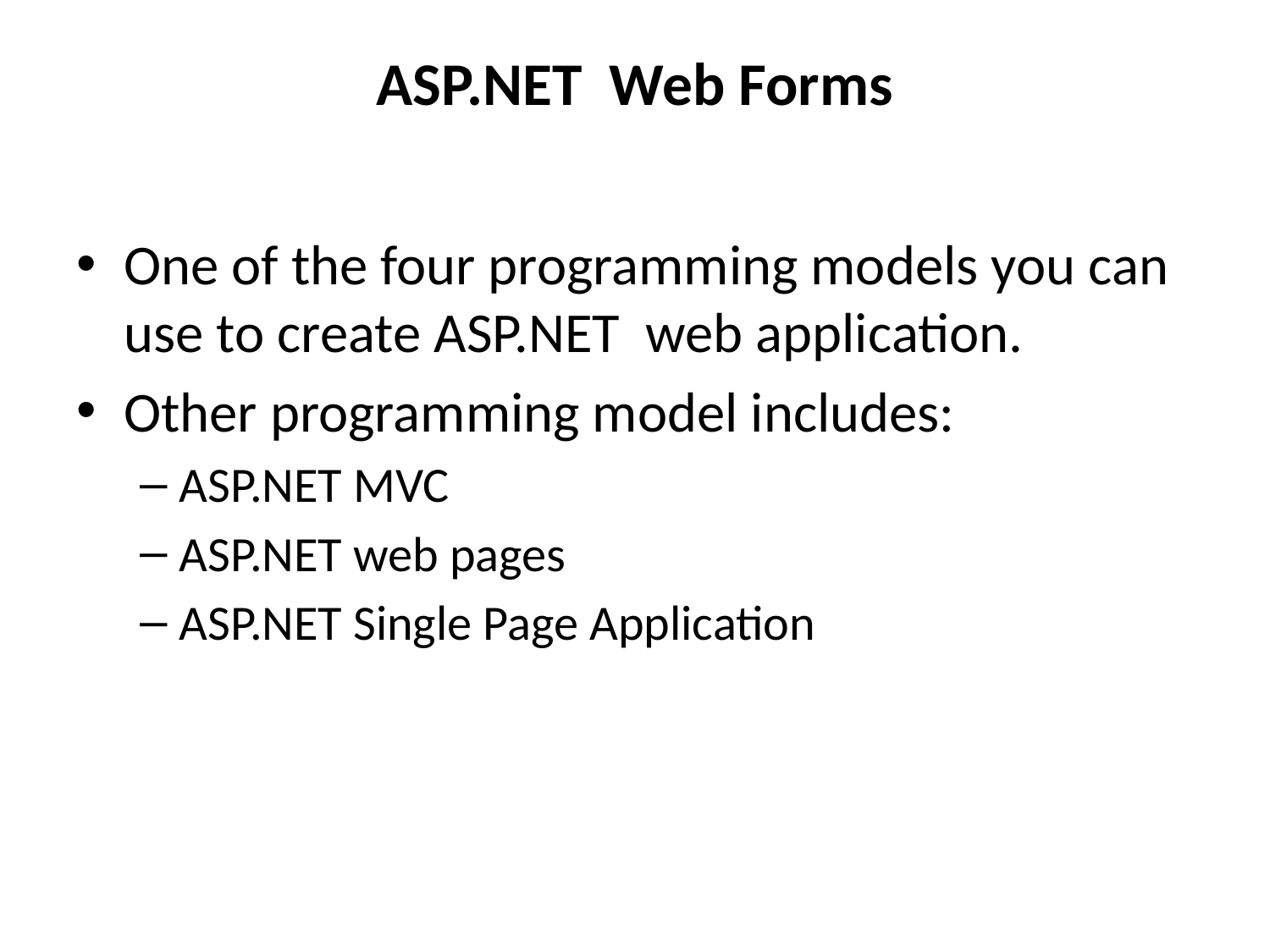

# ASP.NET  Web Forms
One of the four programming models you can use to create ASP.NET  web application.
Other programming model includes:
ASP.NET MVC
ASP.NET web pages
ASP.NET Single Page Application